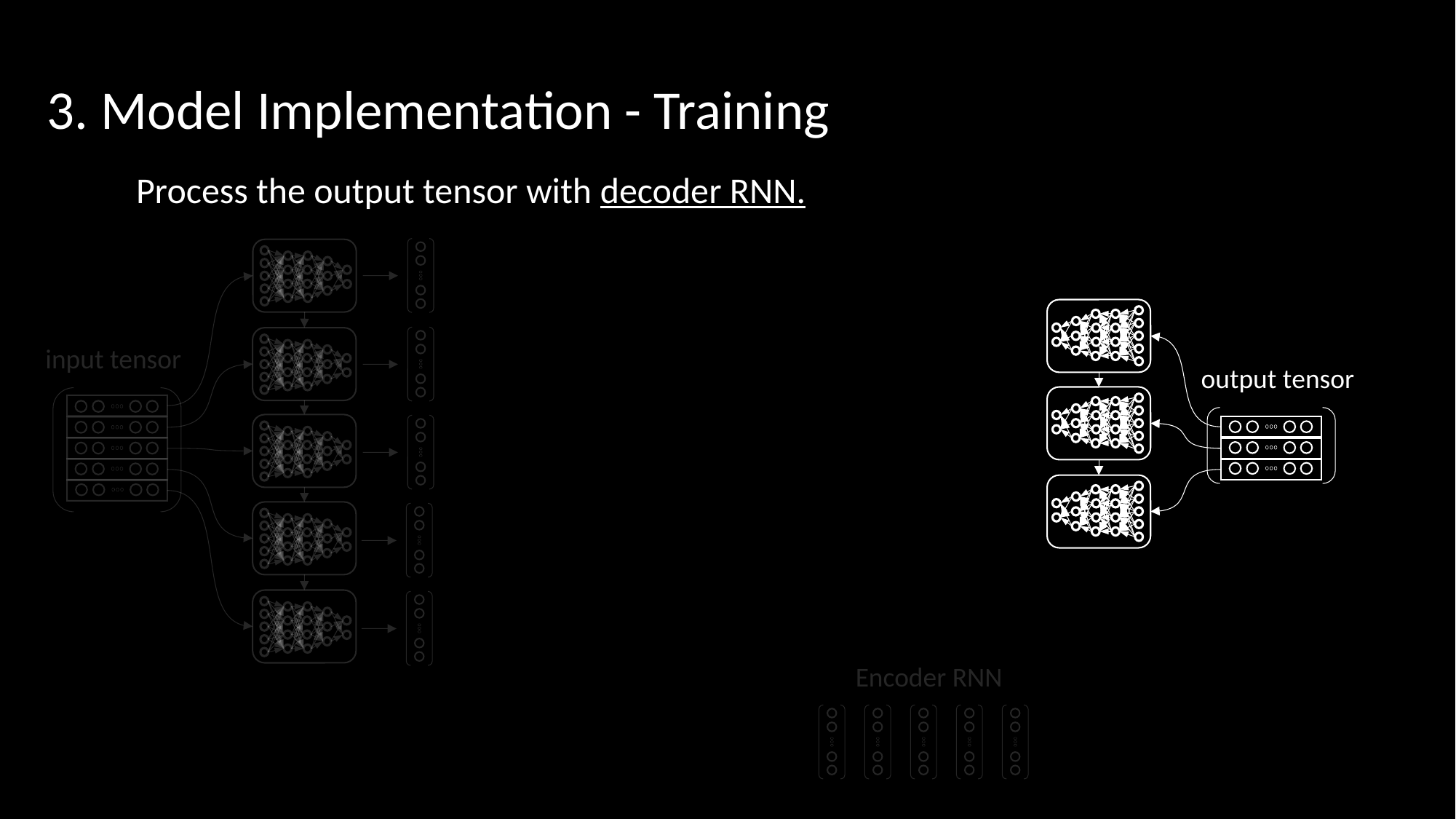

3. Model Implementation - Training
Process the output tensor with decoder RNN.

output vocabulary

input tensor

output tensor

Encoder RNN